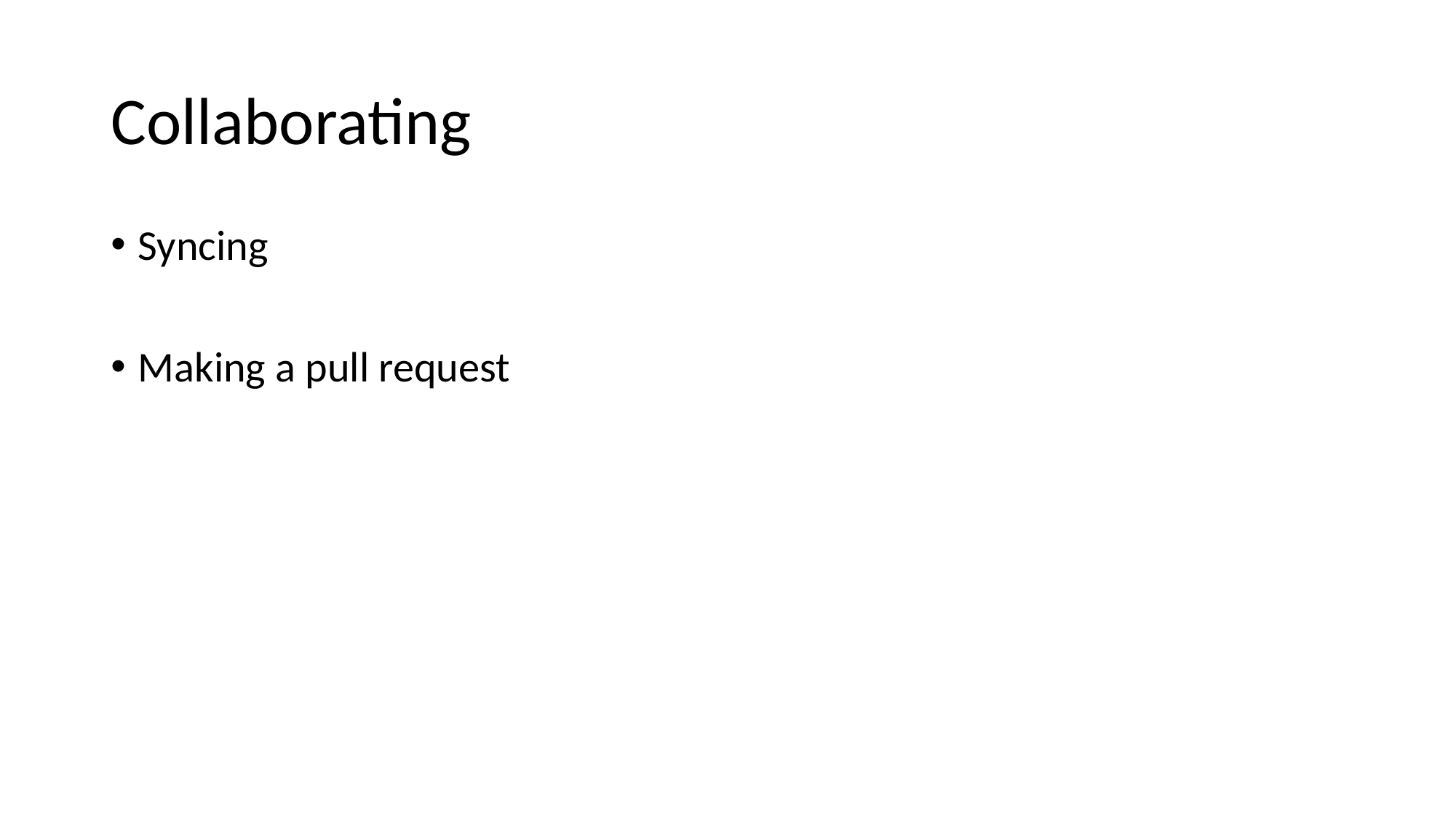

# Collaborating
Syncing

Making a pull request